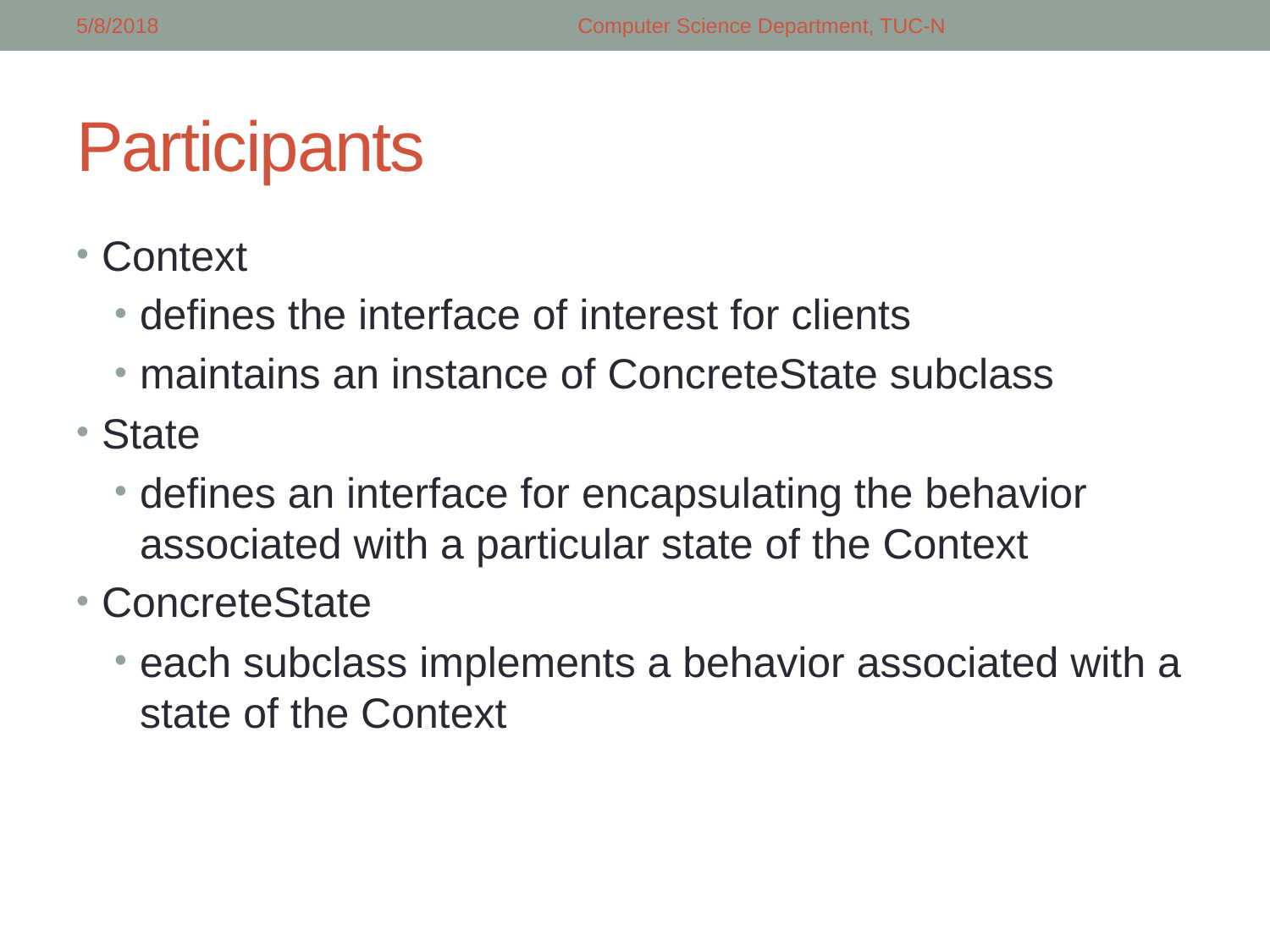

5/8/2018
Computer Science Department, TUC-N
# Participants
Context
defines the interface of interest for clients
maintains an instance of ConcreteState subclass
State
defines an interface for encapsulating the behavior associated with a particular state of the Context
ConcreteState
each subclass implements a behavior associated with a state of the Context